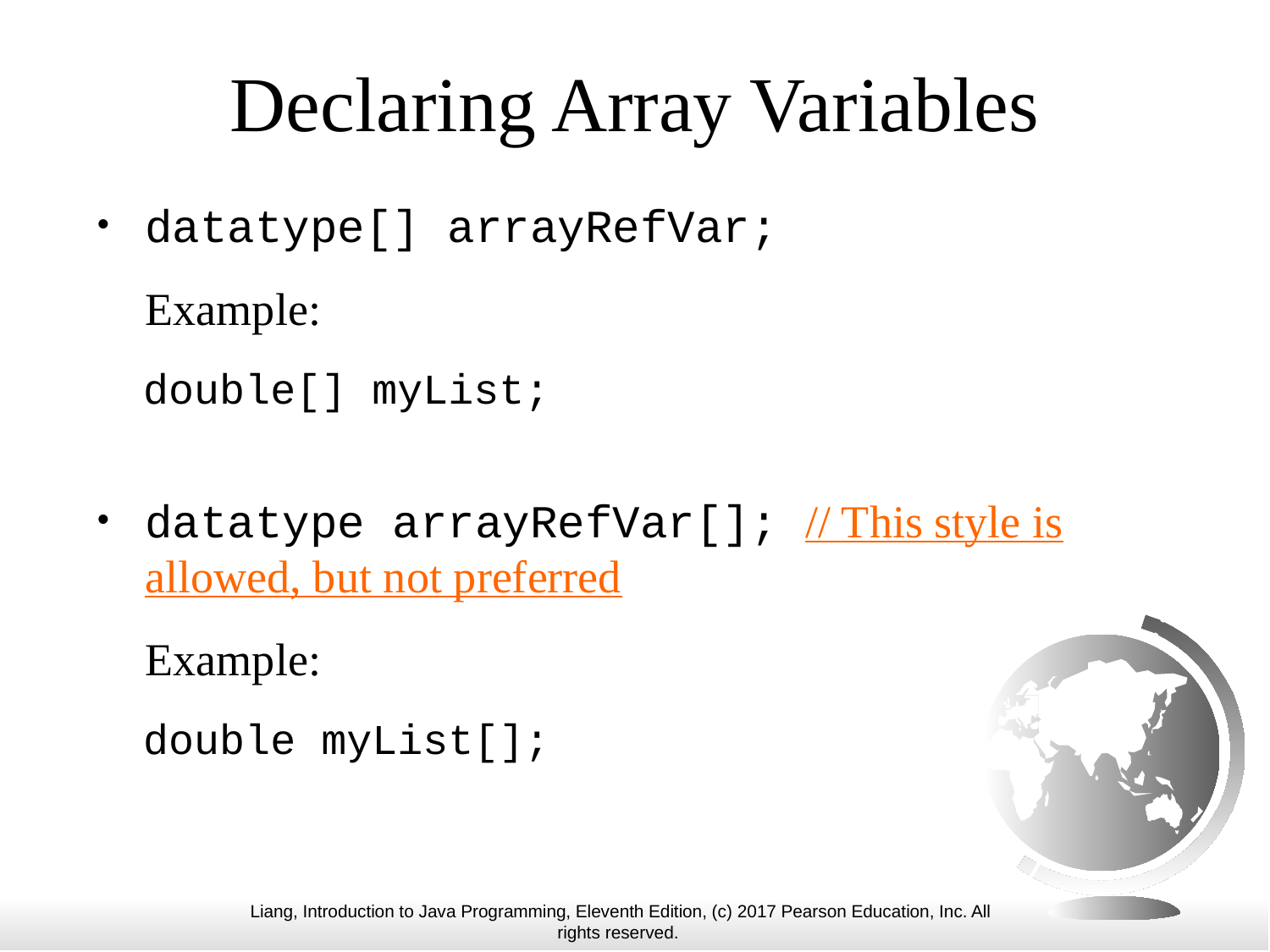

# Declaring Array Variables
datatype[] arrayRefVar;
	Example:
    double[] myList;

datatype arrayRefVar[]; // This style is allowed, but not preferred
	Example:
    double myList[];
5